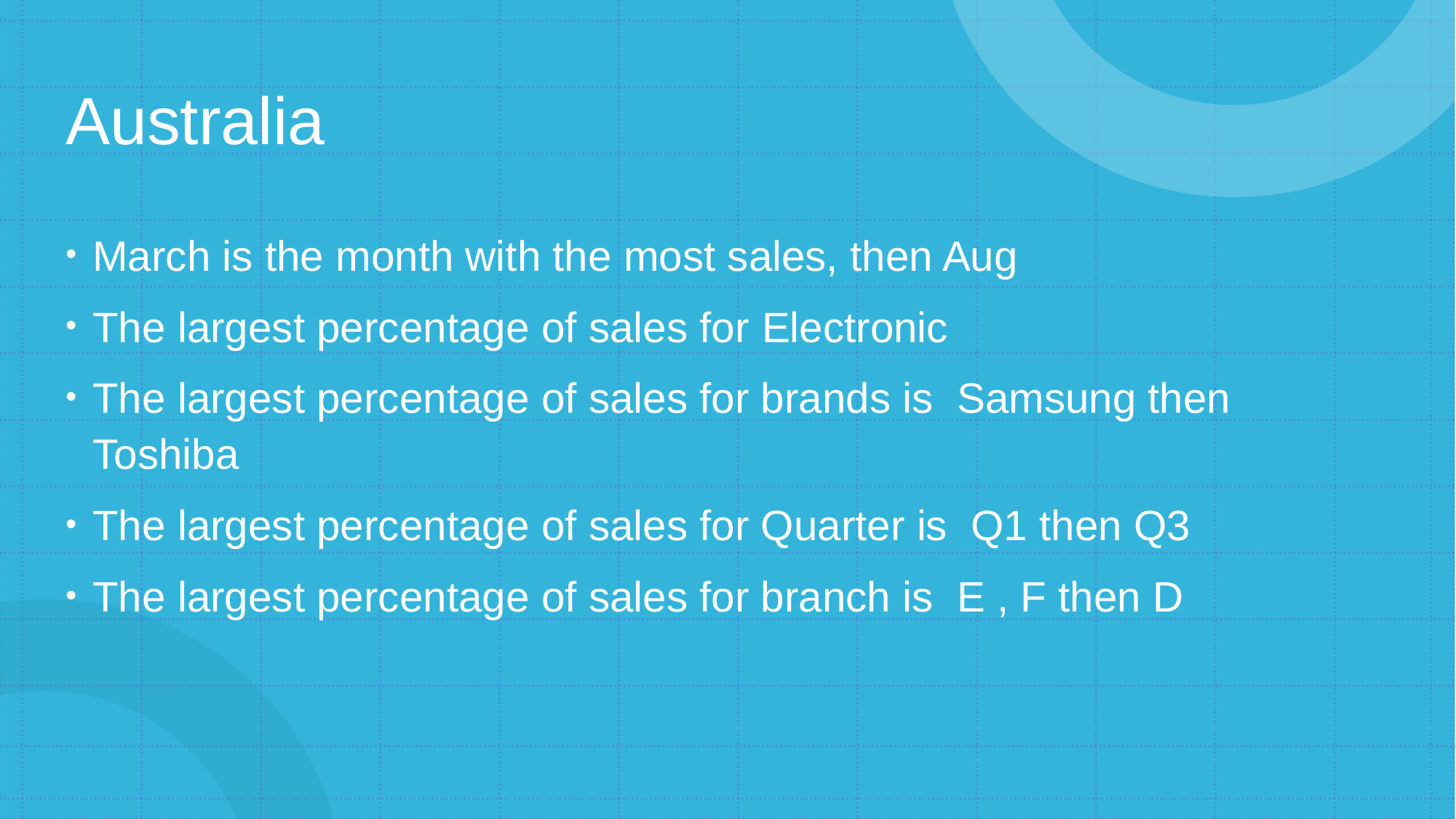

# Australia
March is the month with the most sales, then Aug
The largest percentage of sales for Electronic
The largest percentage of sales for brands is  Samsung then Toshiba
The largest percentage of sales for Quarter is  Q1 then Q3
The largest percentage of sales for branch is  E , F then D